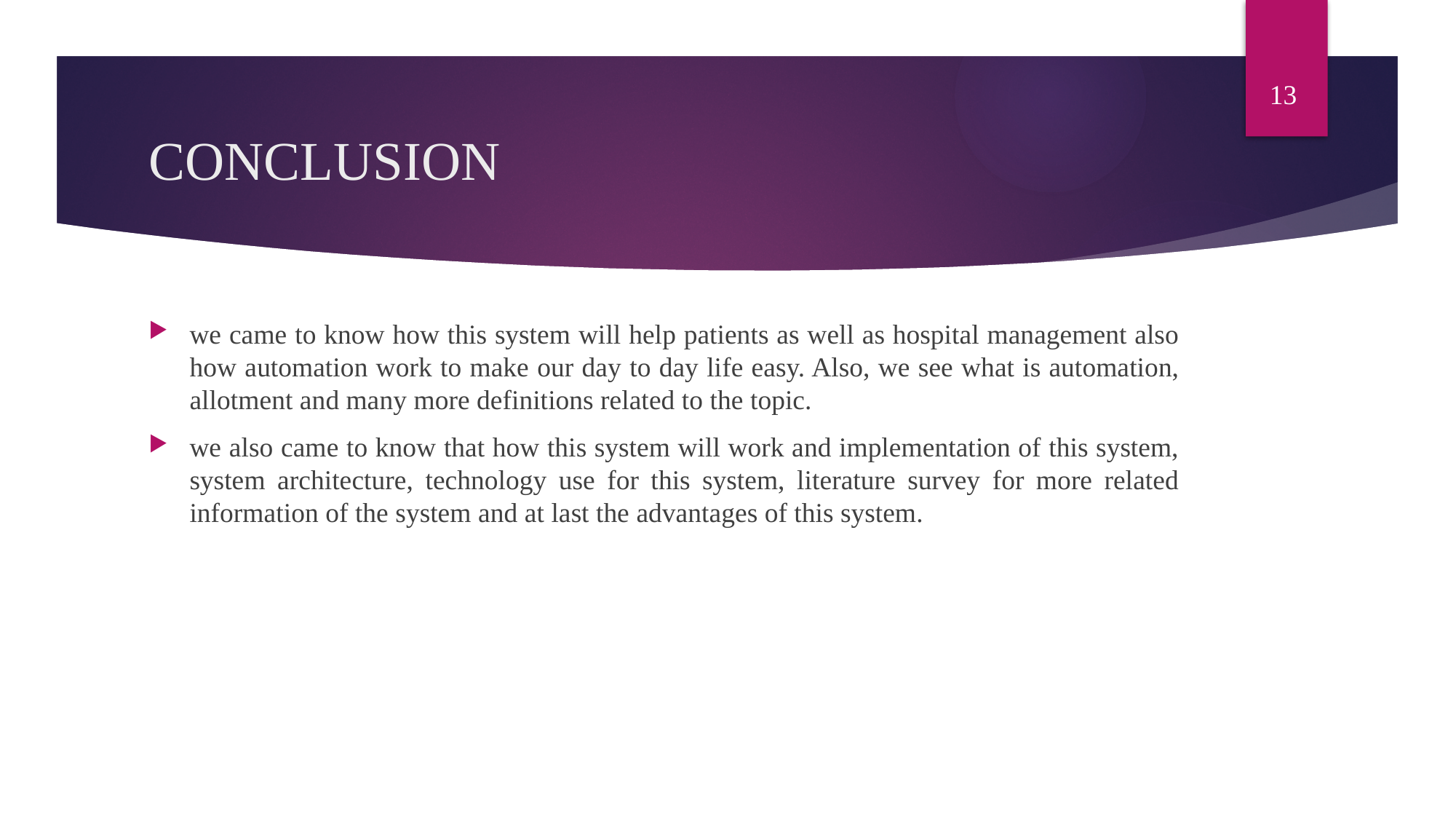

13
# CONCLUSION
we came to know how this system will help patients as well as hospital management also how automation work to make our day to day life easy. Also, we see what is automation, allotment and many more definitions related to the topic.
we also came to know that how this system will work and implementation of this system, system architecture, technology use for this system, literature survey for more related information of the system and at last the advantages of this system.